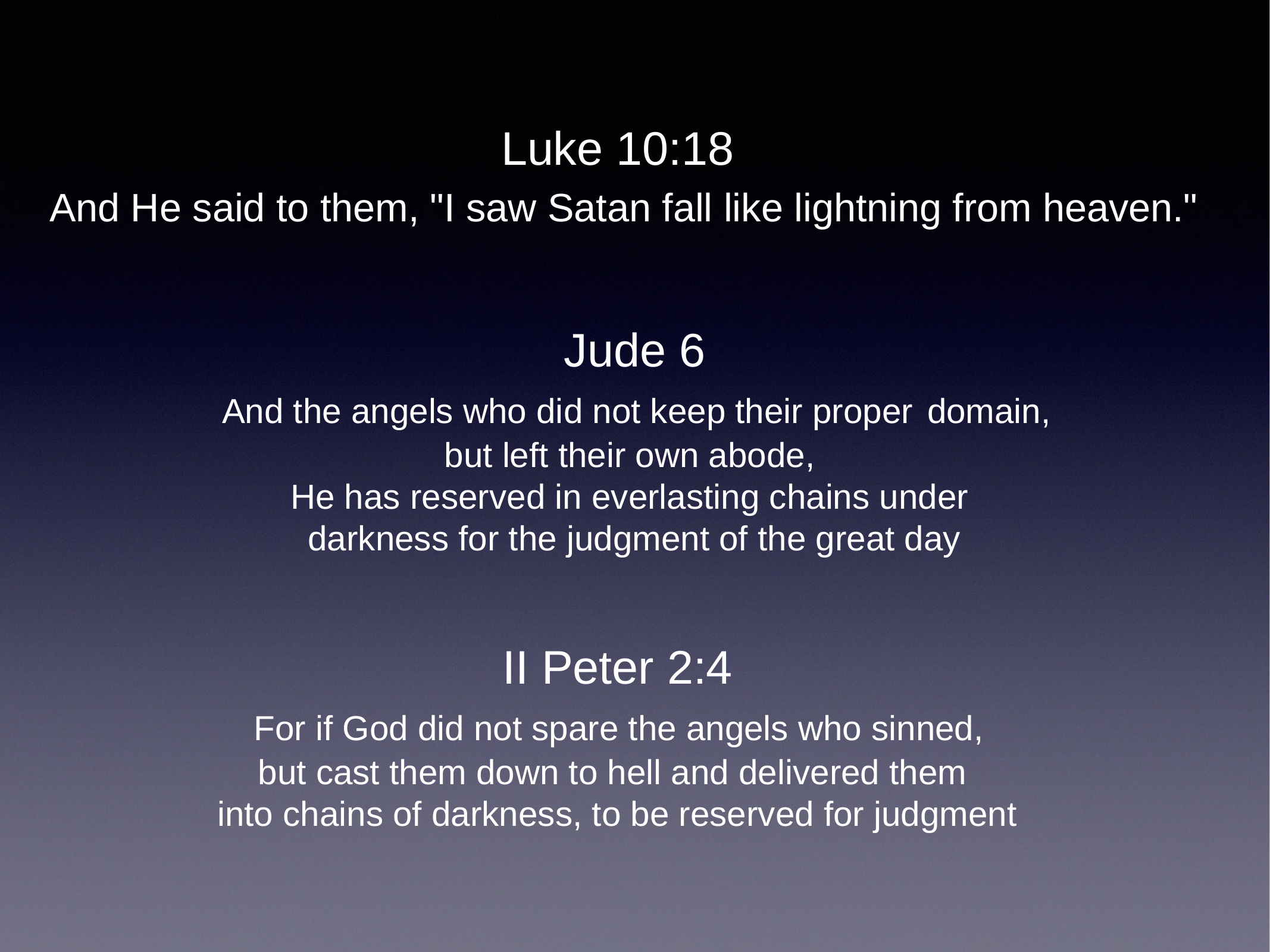

Luke 10:18
 And He said to them, "I saw Satan fall like lightning from heaven."
Jude 6
 And the angels who did not keep their proper domain,
but left their own abode,
He has reserved in everlasting chains under
darkness for the judgment of the great day
II Peter 2:4
 For if God did not spare the angels who sinned,
but cast them down to hell and delivered them
into chains of darkness, to be reserved for judgment